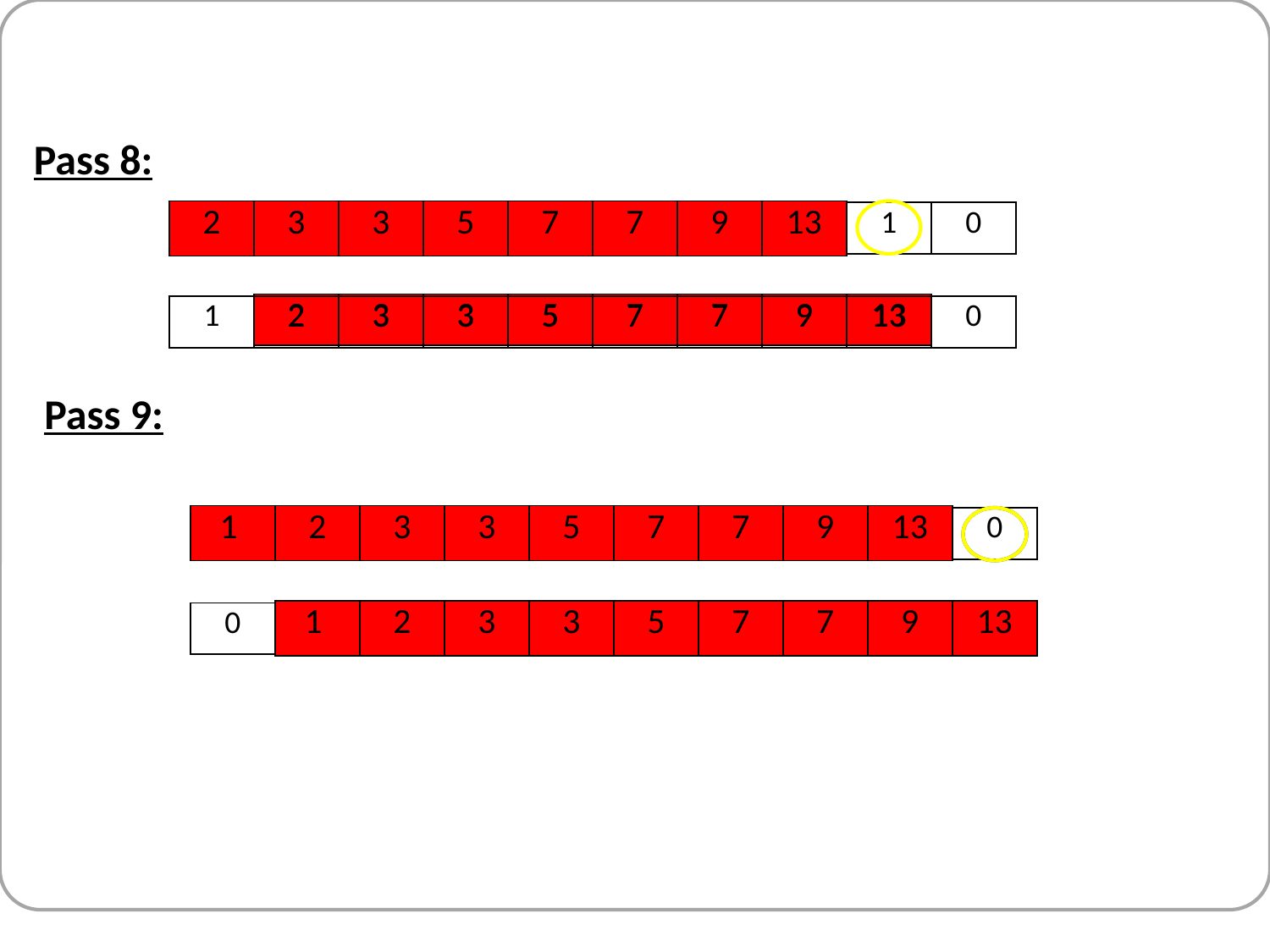

Pass 8:
| 2 | 3 | 3 | 5 | 7 | 7 | 9 | 13 |
| --- | --- | --- | --- | --- | --- | --- | --- |

| 2 | 3 | 3 | 5 | 7 | 7 | 9 | 13 | 1 | 0 |
| --- | --- | --- | --- | --- | --- | --- | --- | --- | --- |
| 2 | 3 | 3 | 5 | 7 | 7 | 9 | 13 |
| --- | --- | --- | --- | --- | --- | --- | --- |
| 1 | 2 | 3 | 3 | 5 | 7 | 7 | 9 | 13 | 0 |
| --- | --- | --- | --- | --- | --- | --- | --- | --- | --- |
Pass 9:
| 1 | 2 | 3 | 3 | 5 | 7 | 7 | 9 | 13 |
| --- | --- | --- | --- | --- | --- | --- | --- | --- |
| 1 | 2 | 3 | 3 | 5 | 7 | 7 | 9 | 13 | 0 |
| --- | --- | --- | --- | --- | --- | --- | --- | --- | --- |

| 1 | 2 | 3 | 3 | 5 | 7 | 7 | 9 | 13 |
| --- | --- | --- | --- | --- | --- | --- | --- | --- |
| 0 | 1 | 2 | 3 | 3 | 5 | 7 | 7 | 9 | 13 |
| --- | --- | --- | --- | --- | --- | --- | --- | --- | --- |